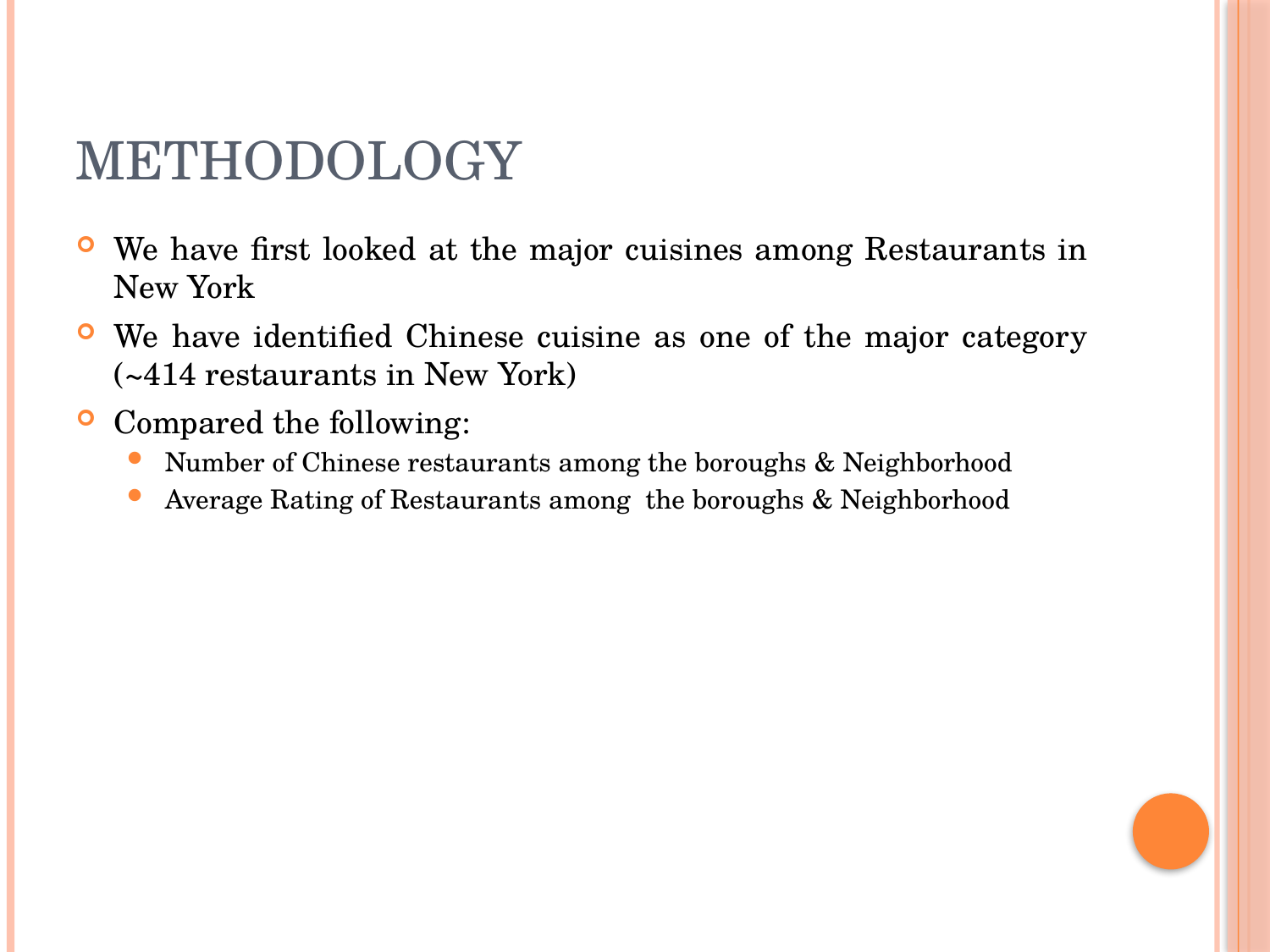

# Methodology
We have first looked at the major cuisines among Restaurants in New York
We have identified Chinese cuisine as one of the major category (~414 restaurants in New York)
Compared the following:
Number of Chinese restaurants among the boroughs & Neighborhood
Average Rating of Restaurants among  the boroughs & Neighborhood